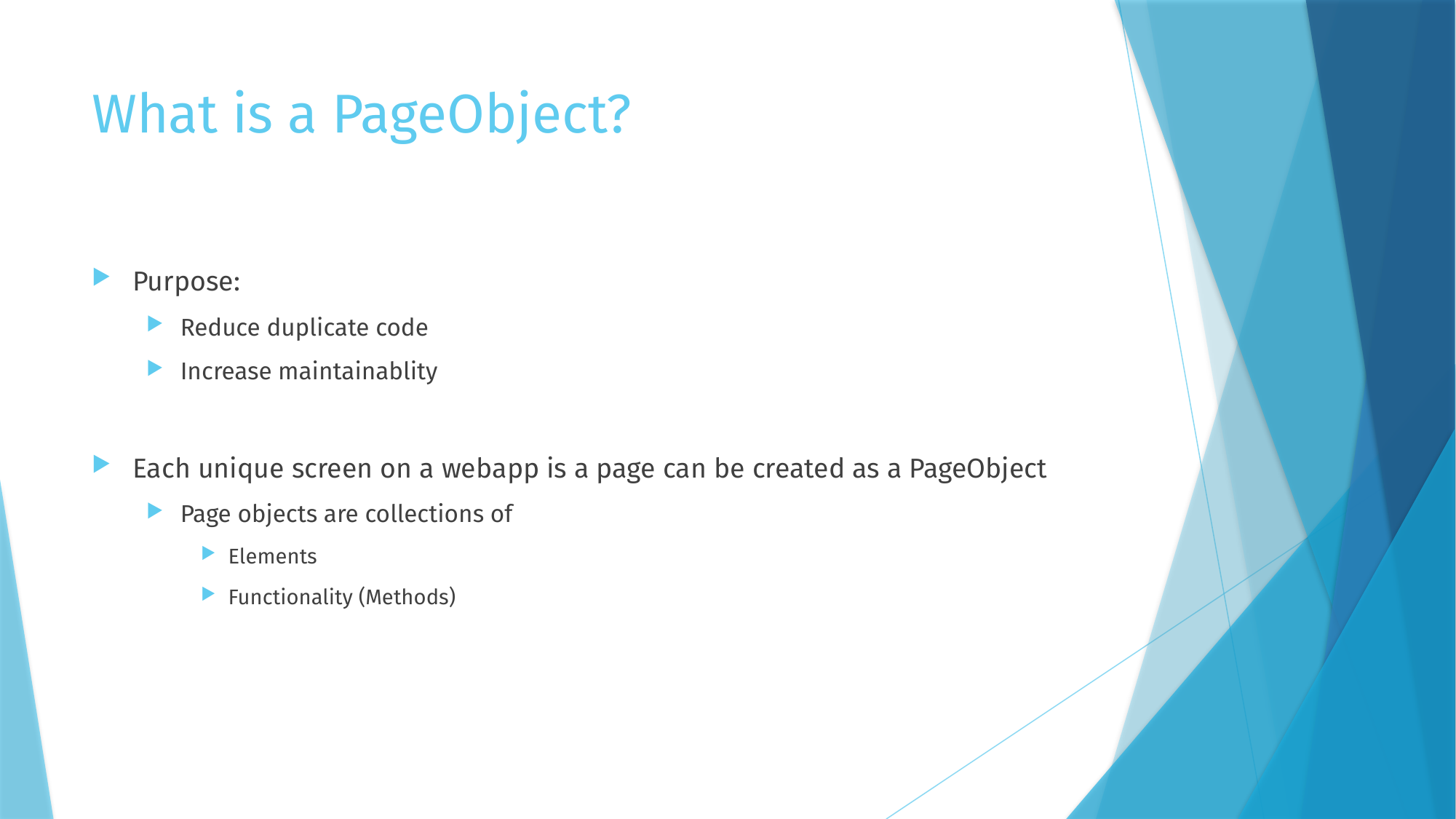

# What is a PageObject?
Purpose:
Reduce duplicate code
Increase maintainablity

Each unique screen on a webapp is a page can be created as a PageObject
Page objects are collections of
Elements
Functionality (Methods)